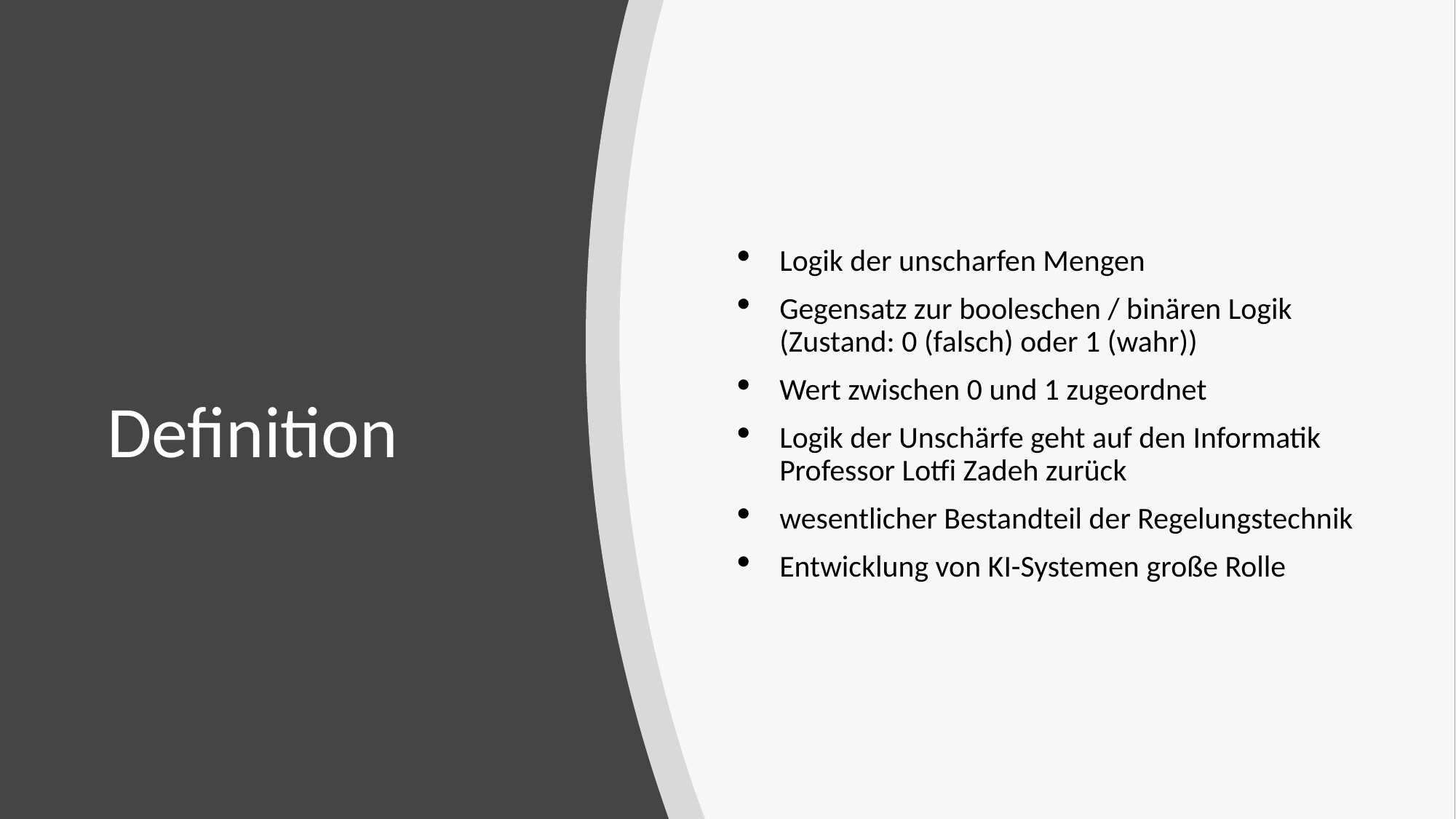

Logik der unscharfen Mengen
Gegensatz zur booleschen / binären Logik (Zustand: 0 (falsch) oder 1 (wahr))
Wert zwischen 0 und 1 zugeordnet
Logik der Unschärfe geht auf den Informatik Professor Lotfi Zadeh zurück
wesentlicher Bestandteil der Regelungstechnik
Entwicklung von KI-Systemen große Rolle

# Definition